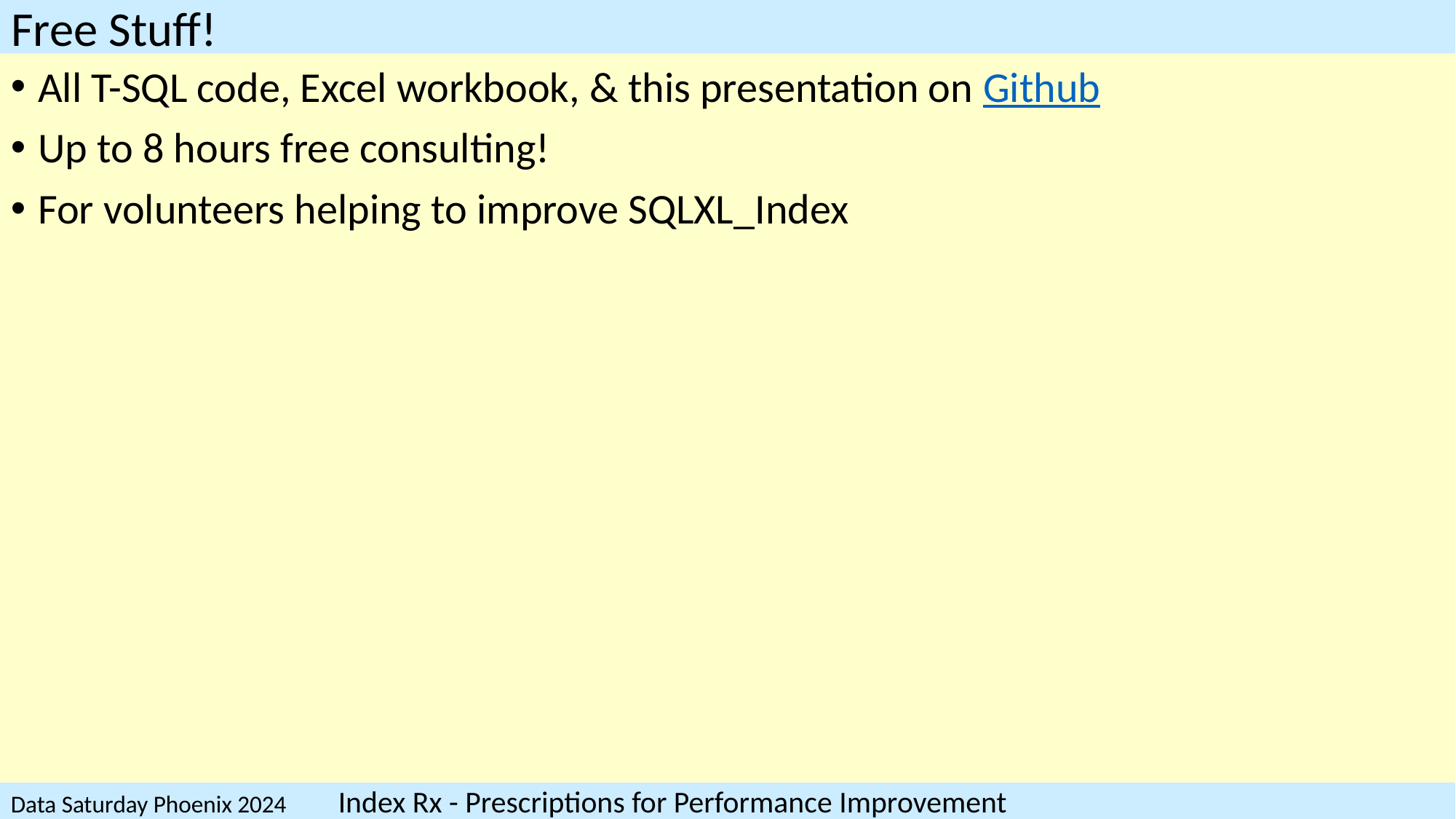

# Free Stuff!
All T-SQL code, Excel workbook, & this presentation on Github
Up to 8 hours free consulting!
For volunteers helping to improve SQLXL_Index